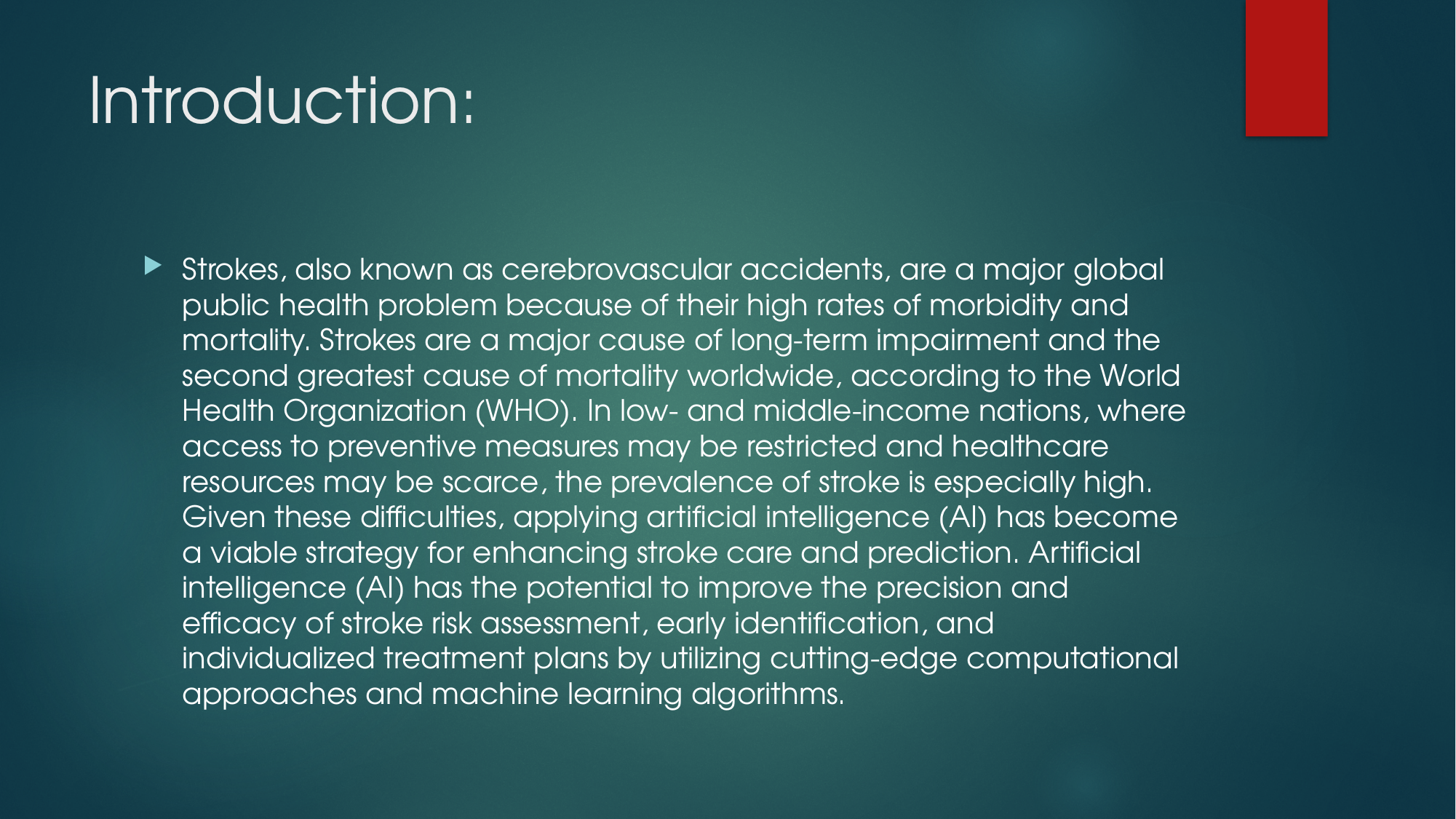

# Introduction:
Strokes, also known as cerebrovascular accidents, are a major global public health problem because of their high rates of morbidity and mortality. Strokes are a major cause of long-term impairment and the second greatest cause of mortality worldwide, according to the World Health Organization (WHO). In low- and middle-income nations, where access to preventive measures may be restricted and healthcare resources may be scarce, the prevalence of stroke is especially high. Given these difficulties, applying artificial intelligence (AI) has become a viable strategy for enhancing stroke care and prediction. Artificial intelligence (AI) has the potential to improve the precision and efficacy of stroke risk assessment, early identification, and individualized treatment plans by utilizing cutting-edge computational approaches and machine learning algorithms.